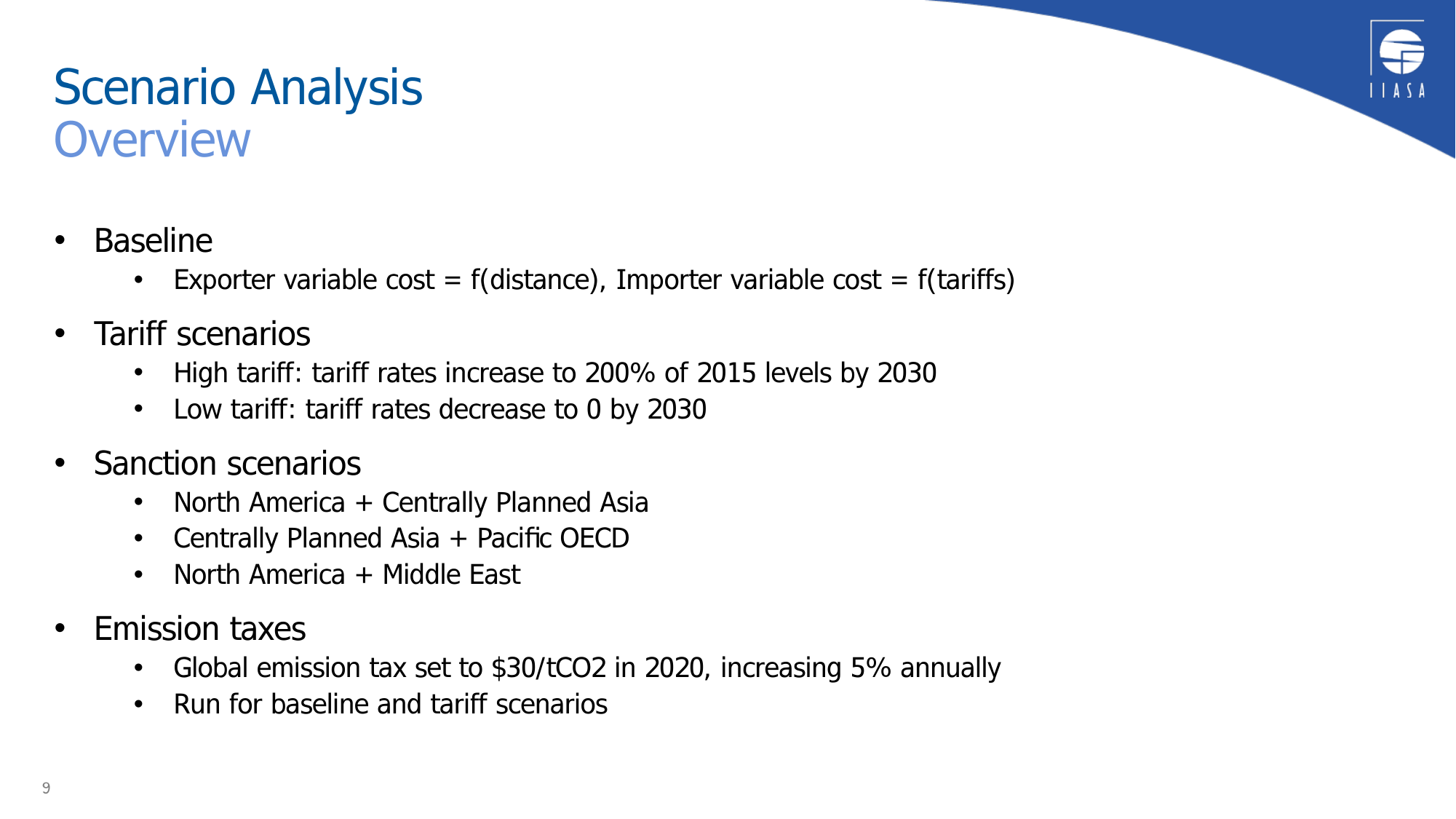

# Scenario Analysis Overview
Baseline
Exporter variable cost = f(distance), Importer variable cost = f(tariffs)
Tariff scenarios
High tariff: tariff rates increase to 200% of 2015 levels by 2030
Low tariff: tariff rates decrease to 0 by 2030
Sanction scenarios
North America + Centrally Planned Asia
Centrally Planned Asia + Pacific OECD
North America + Middle East
Emission taxes
Global emission tax set to $30/tCO2 in 2020, increasing 5% annually
Run for baseline and tariff scenarios

9